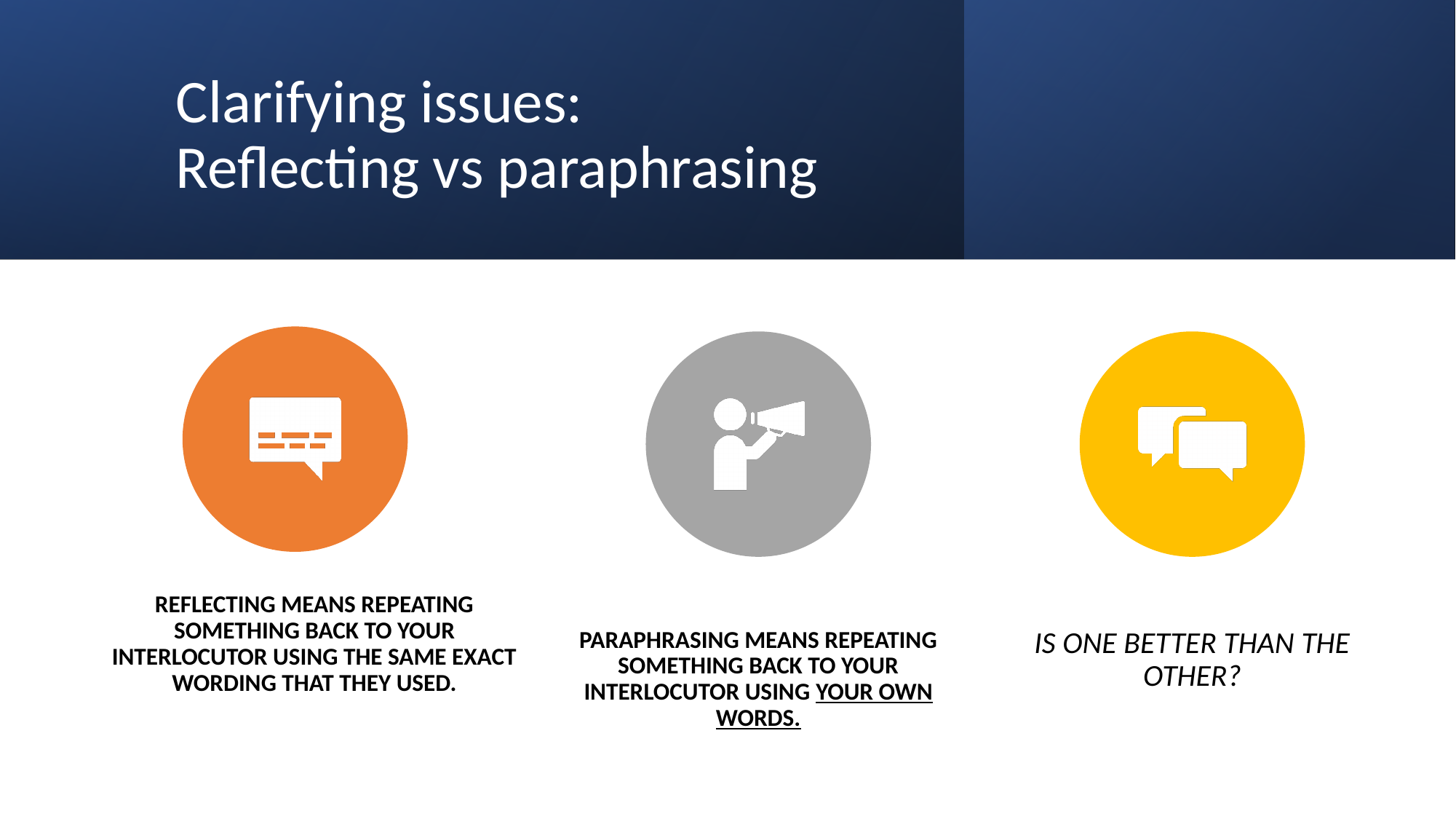

# Clarifying issues: Reflecting vs paraphrasing
Reflecting means repeating something back to your interlocutor using the same exact wording that they used.
PARAPHRASING means repeating something back to your interlocutor using your own words.
Is one better than the other?